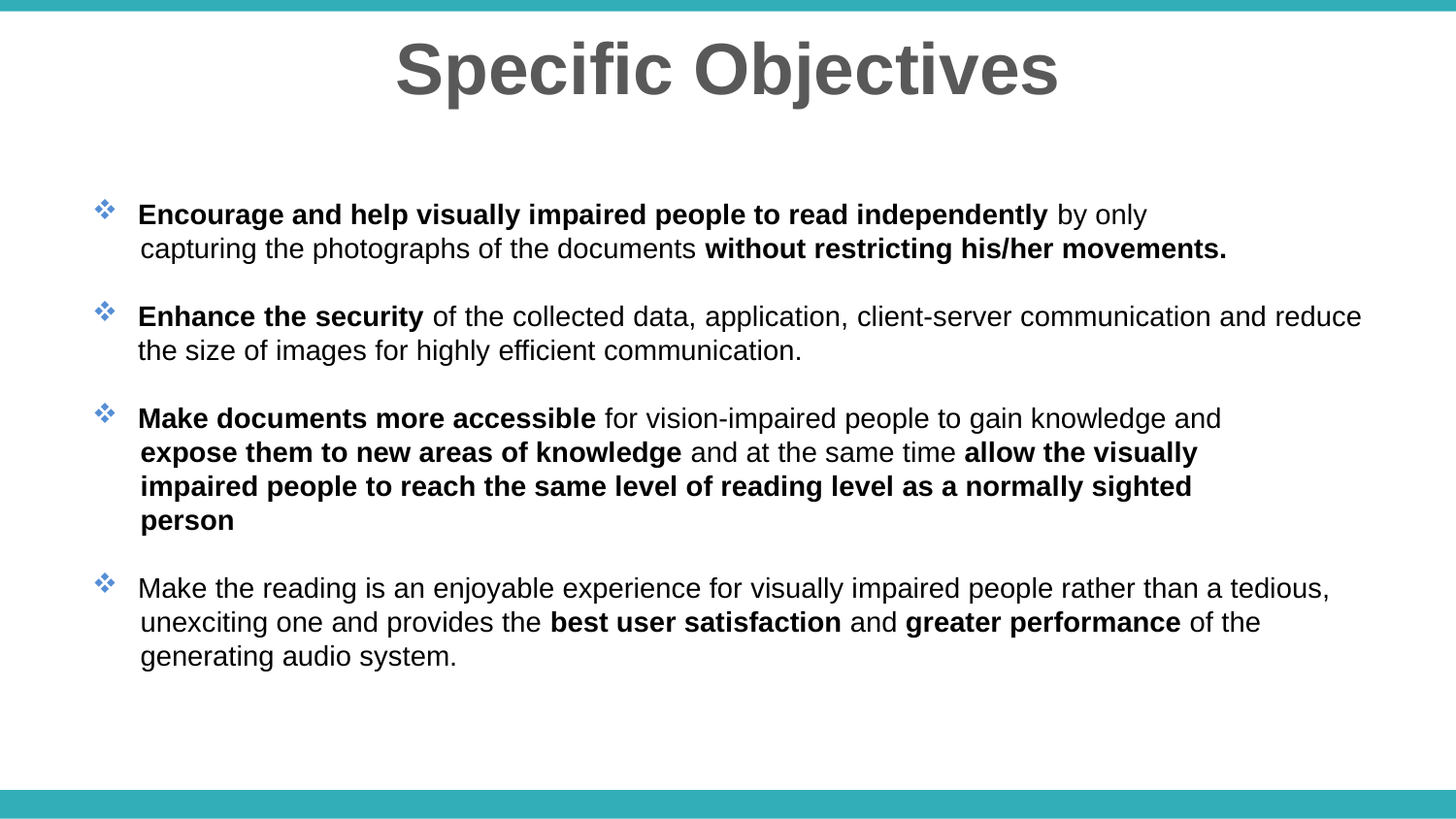

Specific Objectives

Encourage and help visually impaired people to read independently by only
      capturing the photographs of the documents without restricting his/her movements.

Enhance the security of the collected data, application, client-server communication and reduce the size of images for highly efficient communication.

Make documents more accessible for vision-impaired people to gain knowledge and
      expose them to new areas of knowledge and at the same time allow the visually
      impaired people to reach the same level of reading level as a normally sighted
      person

Make the reading is an enjoyable experience for visually impaired people rather than a tedious,
      unexciting one and provides the best user satisfaction and greater performance of the
      generating audio system.